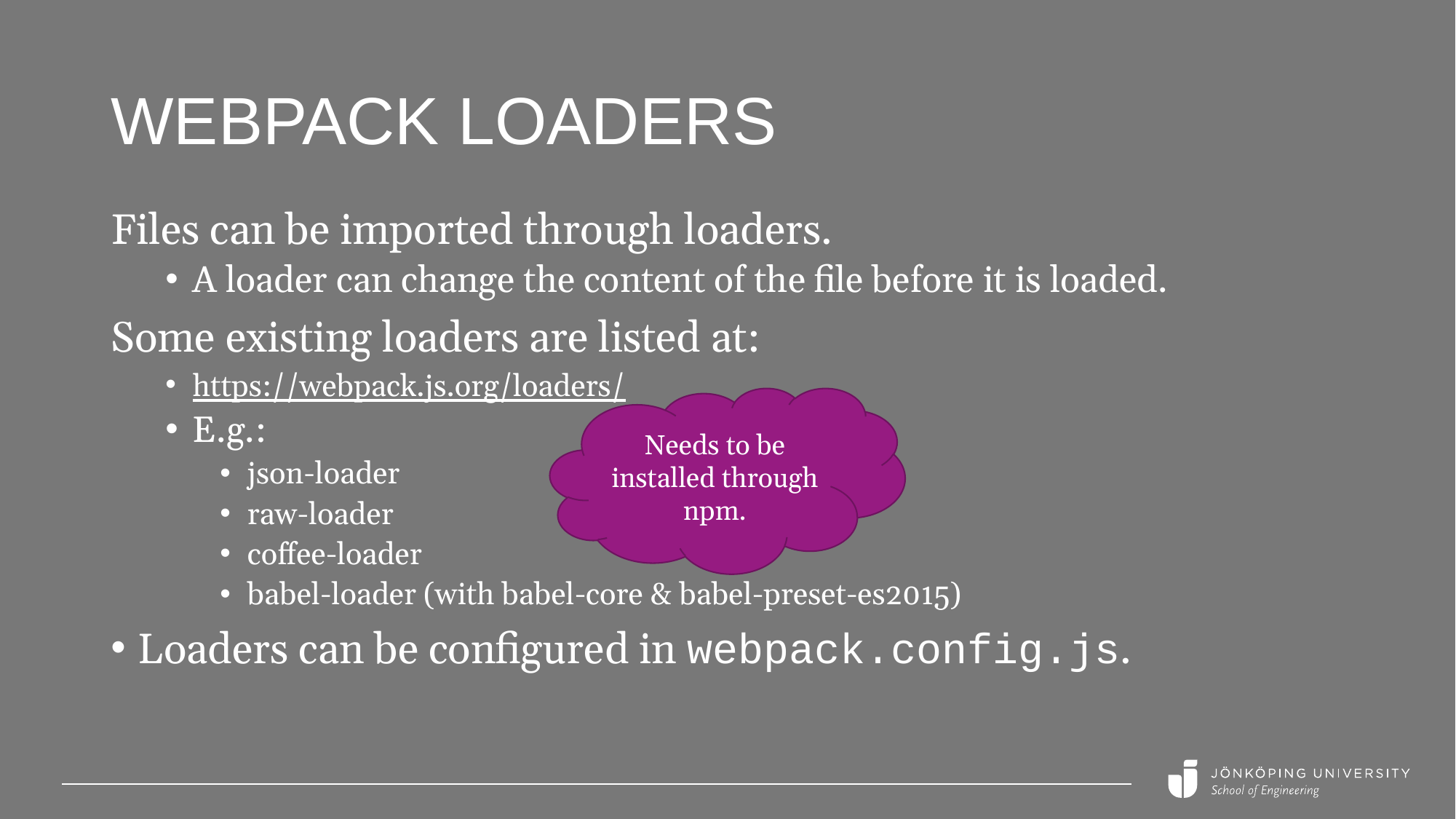

# Webpack Loaders
Files can be imported through loaders.
A loader can change the content of the file before it is loaded.
Some existing loaders are listed at:
https://webpack.js.org/loaders/
E.g.:
json-loader
raw-loader
coffee-loader
babel-loader (with babel-core & babel-preset-es2015)
Loaders can be configured in webpack.config.js.
Needs to be installed through npm.